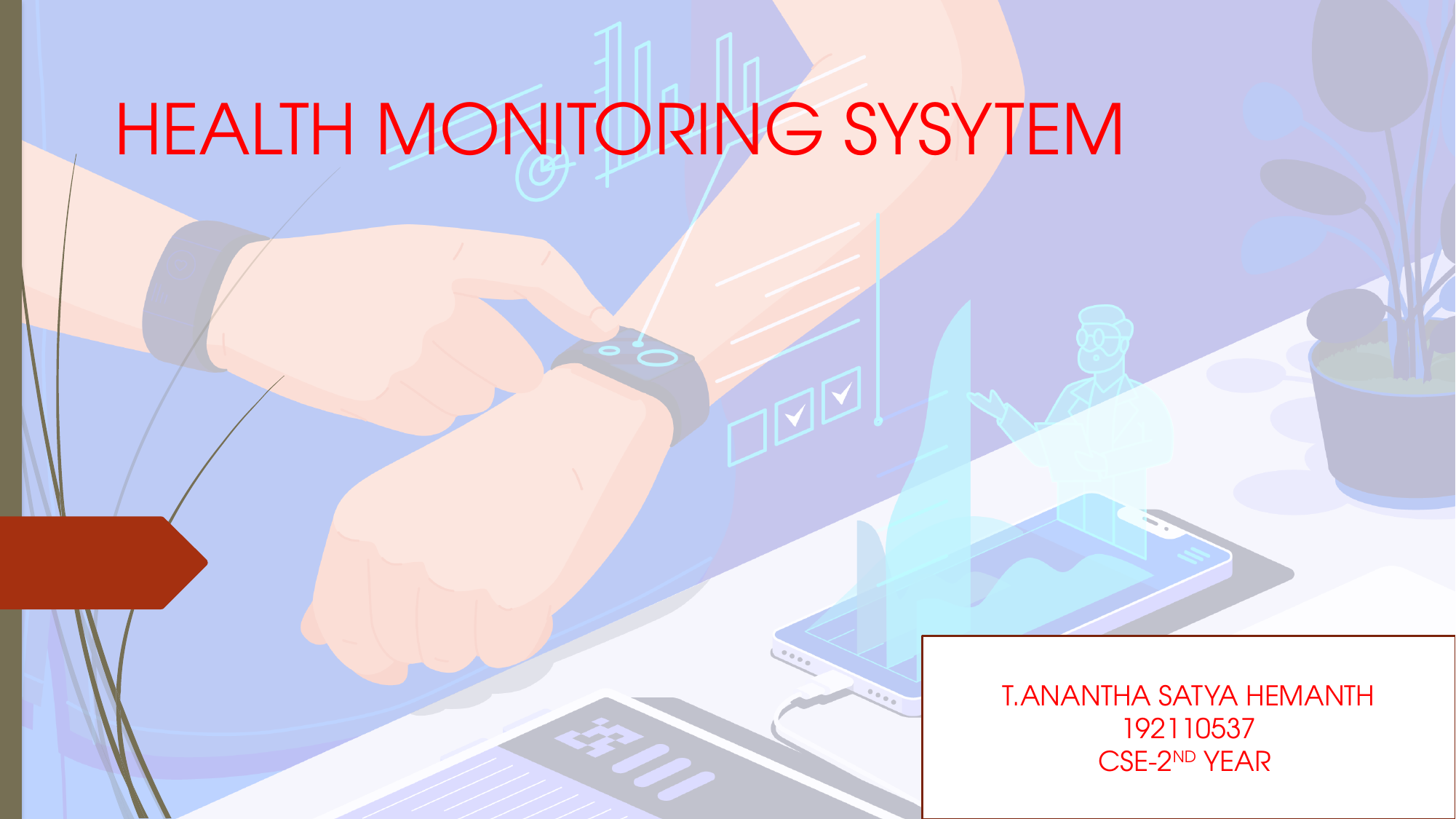

# HEALTH MONITORING SYSYTEM
T.ANANTHA SATYA HEMANTH
192110537
CSE-2ND YEAR